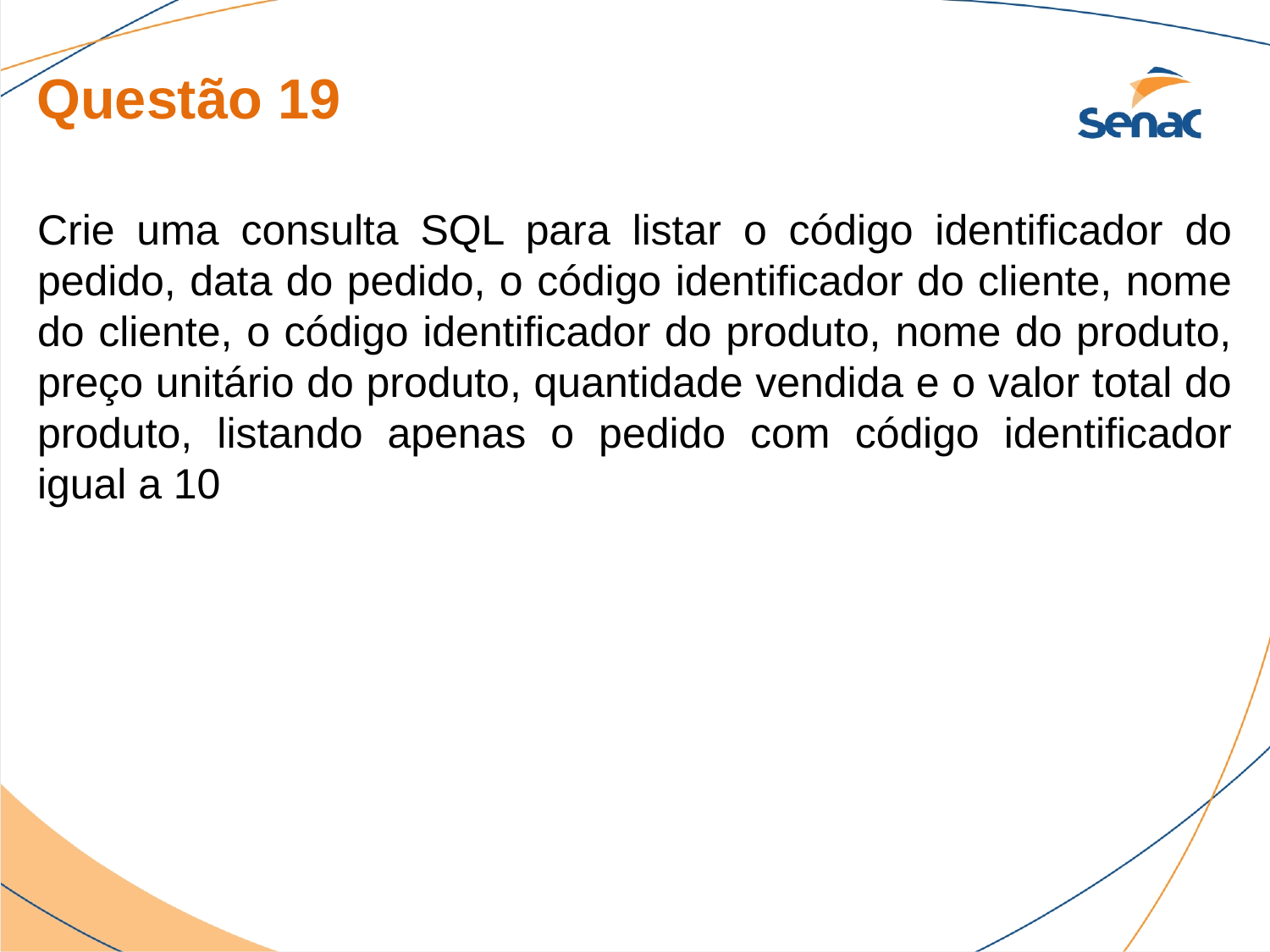

Questão 19
Crie uma consulta SQL para listar o código identificador do pedido, data do pedido, o código identificador do cliente, nome do cliente, o código identificador do produto, nome do produto, preço unitário do produto, quantidade vendida e o valor total do produto, listando apenas o pedido com código identificador igual a 10